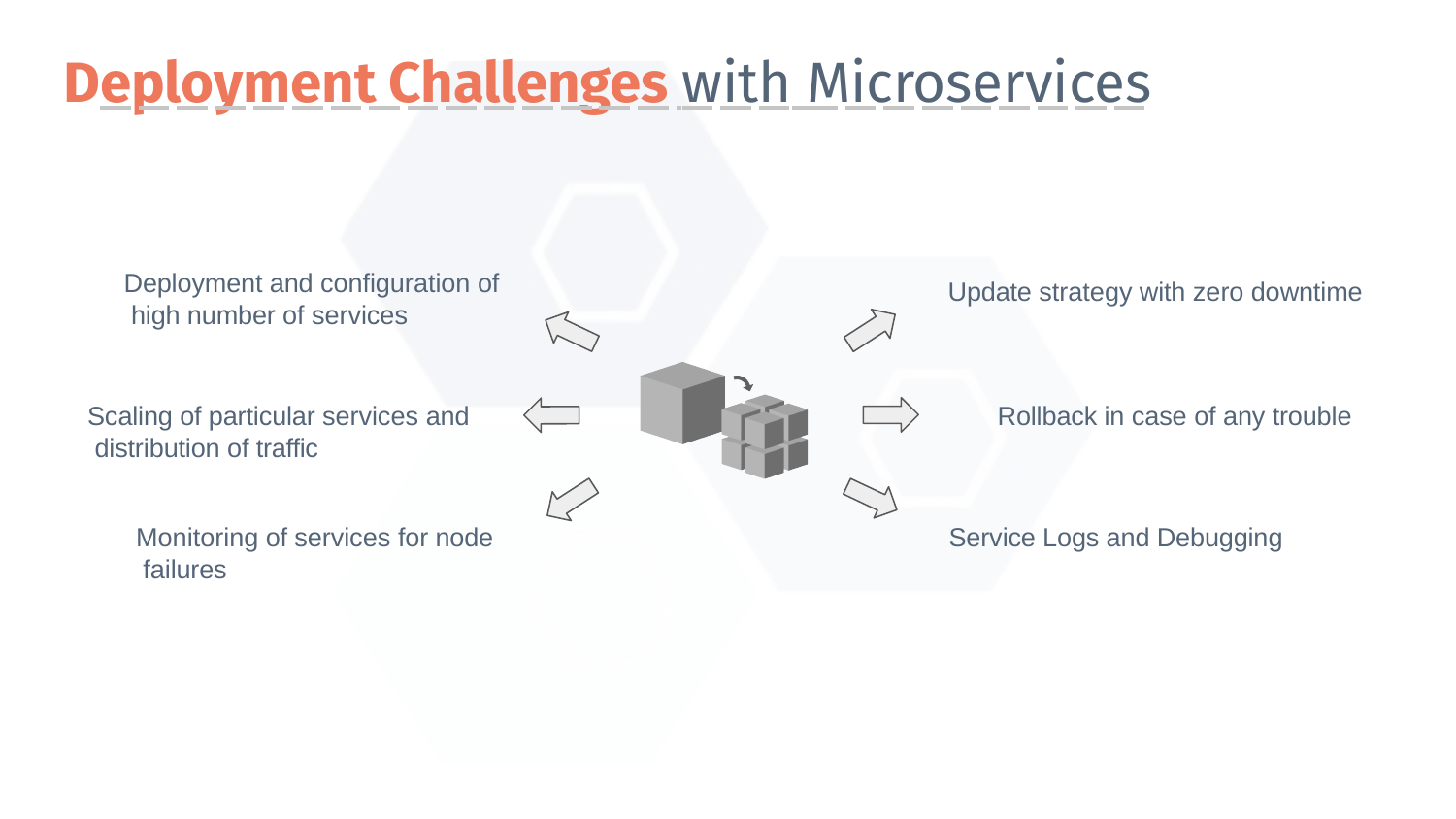

# Deployment Challenges with Microservices

Deployment and configuration of  high number of services
Update strategy with zero downtime

Scaling of particular services and  distribution of traffic
Rollback in case of any trouble

Monitoring of services for node  failures
Service Logs and Debugging